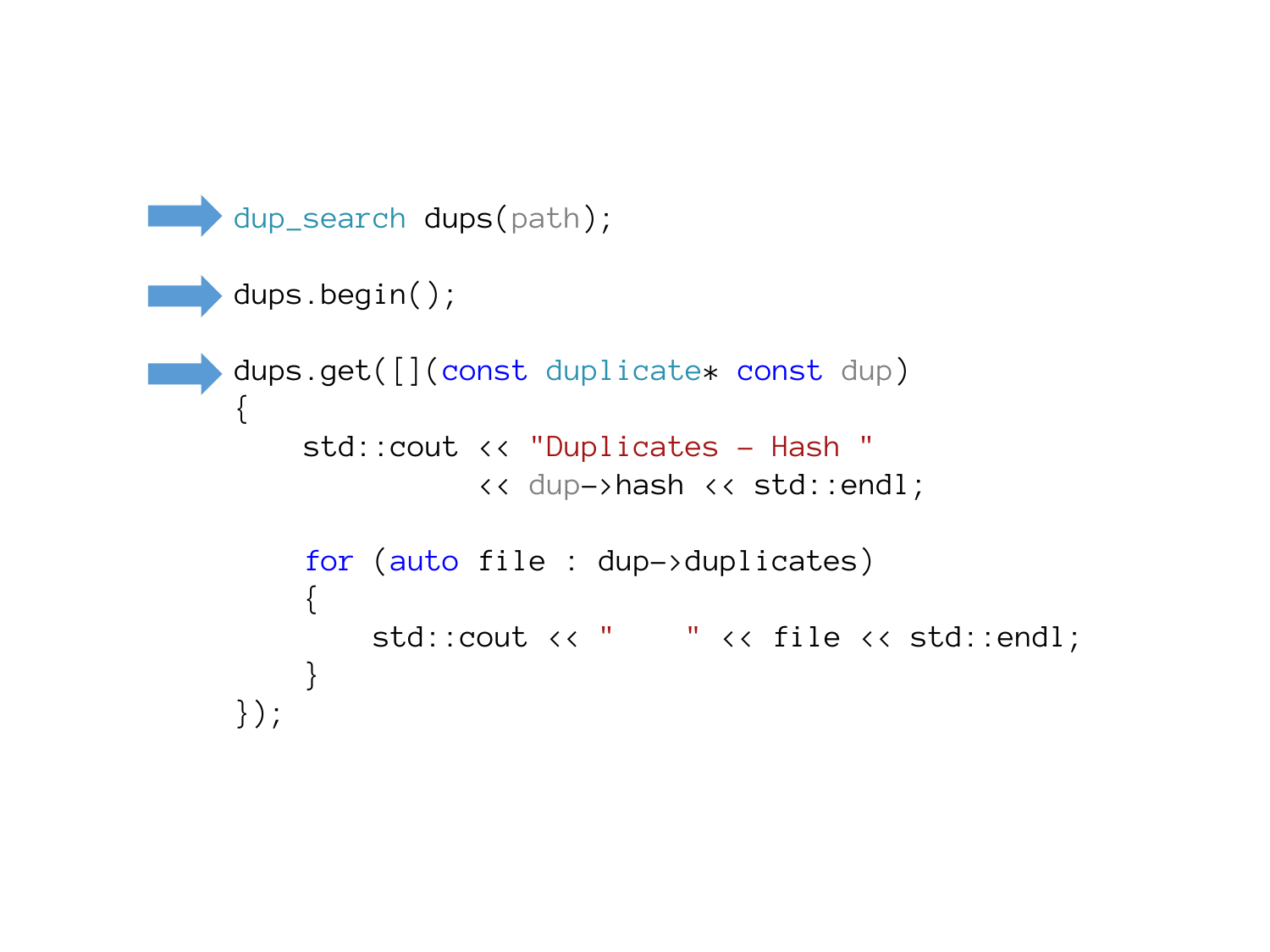

dup_search dups(path);

dups.begin();

dups.get([](const duplicate* const dup)
{
    std::cout << "Duplicates - Hash "
              << dup->hash << std::endl;

    for (auto file : dup->duplicates)
    {
        std::cout << "    " << file << std::endl;
    }
});